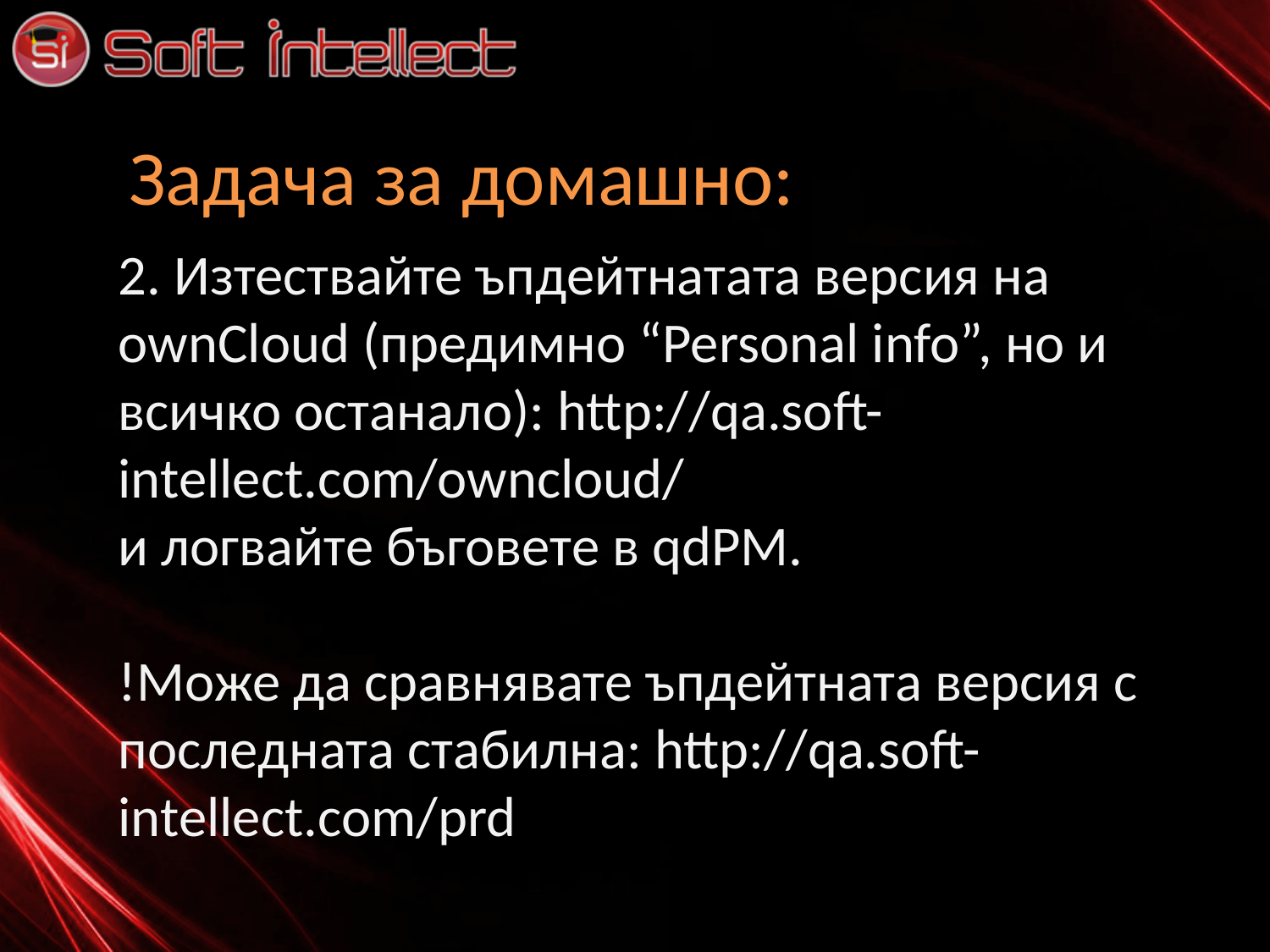

Задачa за домашно:
2. Изтествайте ъпдейтнатата версия на ownCloud (предимно “Personal info”, но и всичко останало): http://qa.soft-intellect.com/owncloud/
и логвайте бъговете в qdPM.

!Може да сравнявате ъпдейтната версия с последната стабилна: http://qa.soft-intellect.com/prd